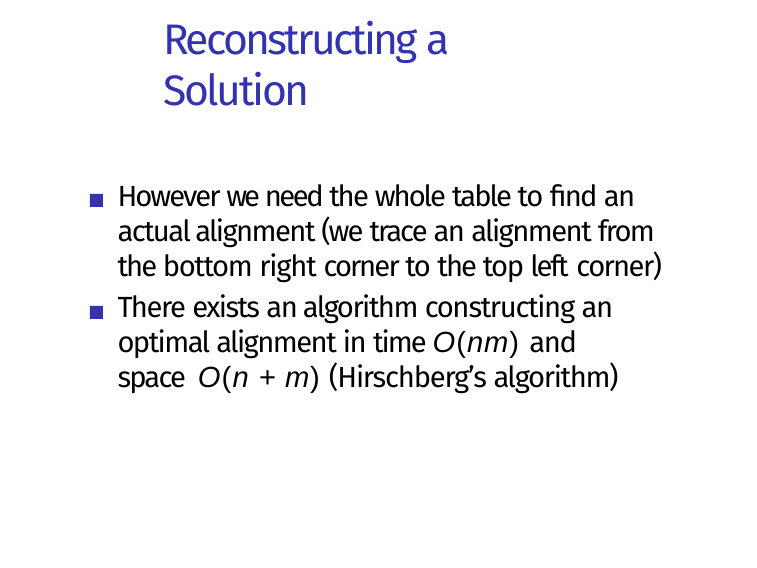

# Reconstructing a Solution
However we need the whole table to find an  actual alignment (we trace an alignment from  the bottom right corner to the top left corner)
There exists an algorithm constructing an  optimal alignment in time O(nm) and space  O(n + m) (Hirschberg’s algorithm)